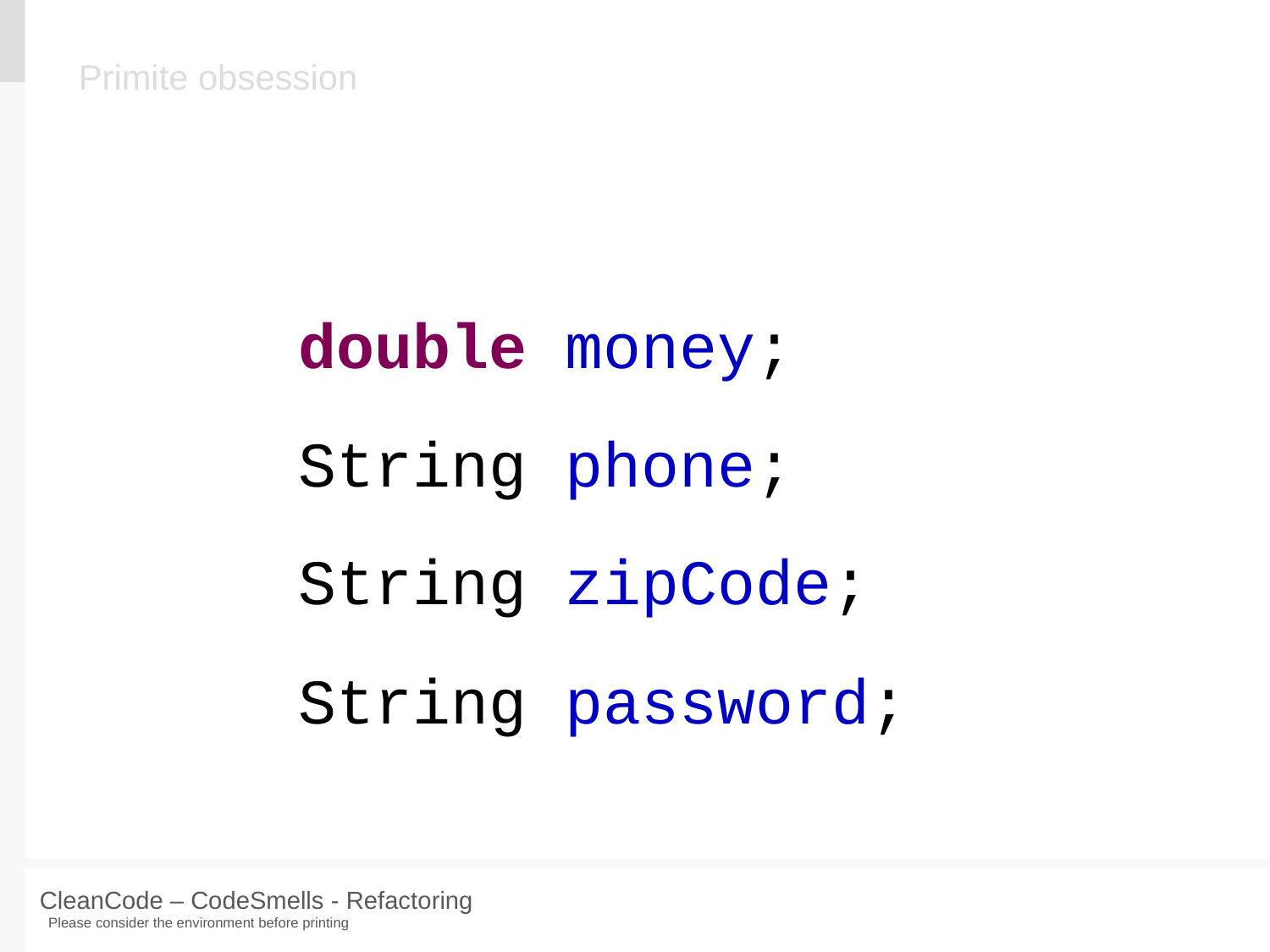

Primite obsession

double money;

String phone;

String zipCode;

String password;